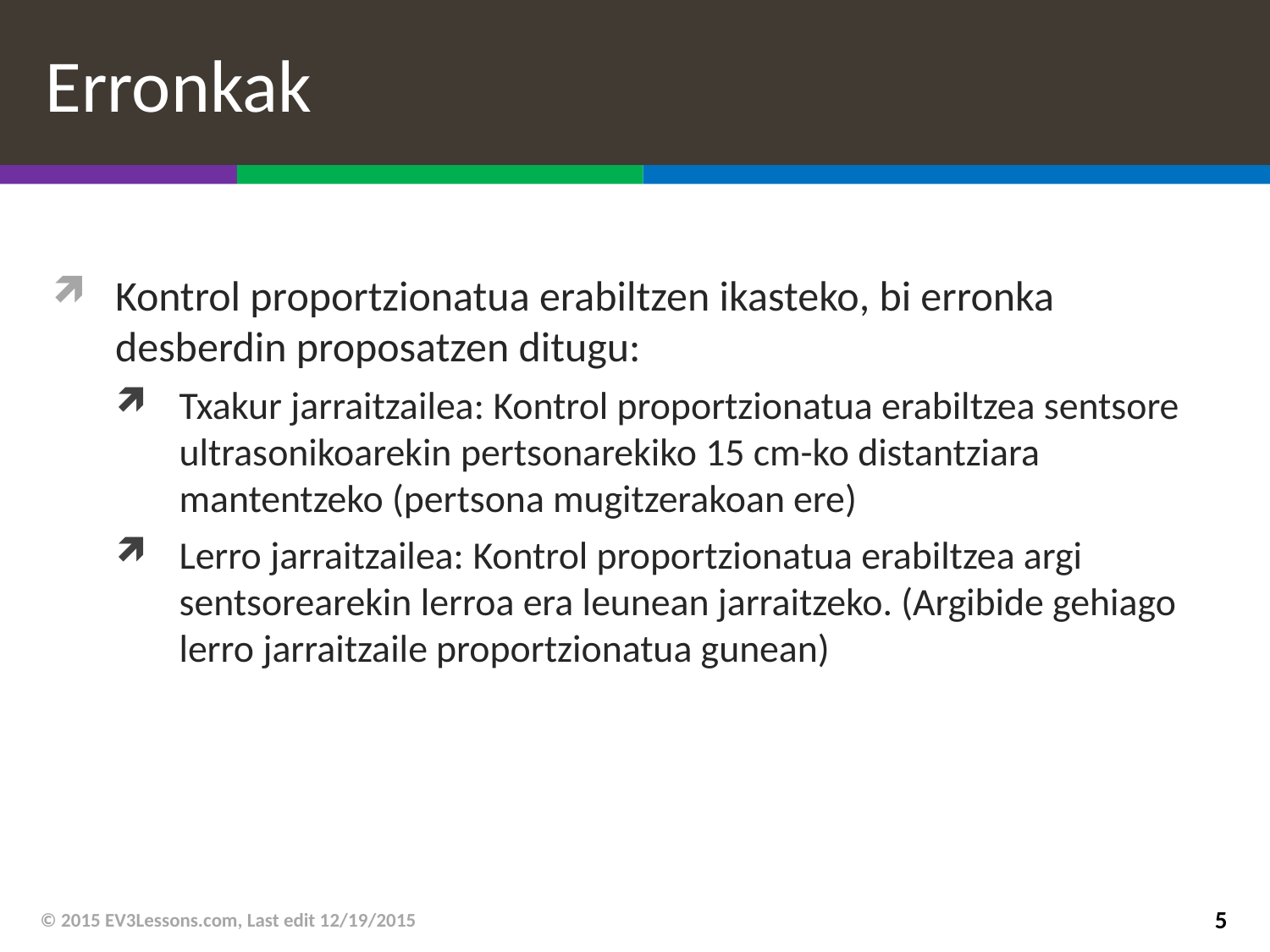

# Erronkak
Kontrol proportzionatua erabiltzen ikasteko, bi erronka desberdin proposatzen ditugu:
Txakur jarraitzailea: Kontrol proportzionatua erabiltzea sentsore ultrasonikoarekin pertsonarekiko 15 cm-ko distantziara mantentzeko (pertsona mugitzerakoan ere)
Lerro jarraitzailea: Kontrol proportzionatua erabiltzea argi sentsorearekin lerroa era leunean jarraitzeko. (Argibide gehiago lerro jarraitzaile proportzionatua gunean)
© 2015 EV3Lessons.com, Last edit 12/19/2015
5